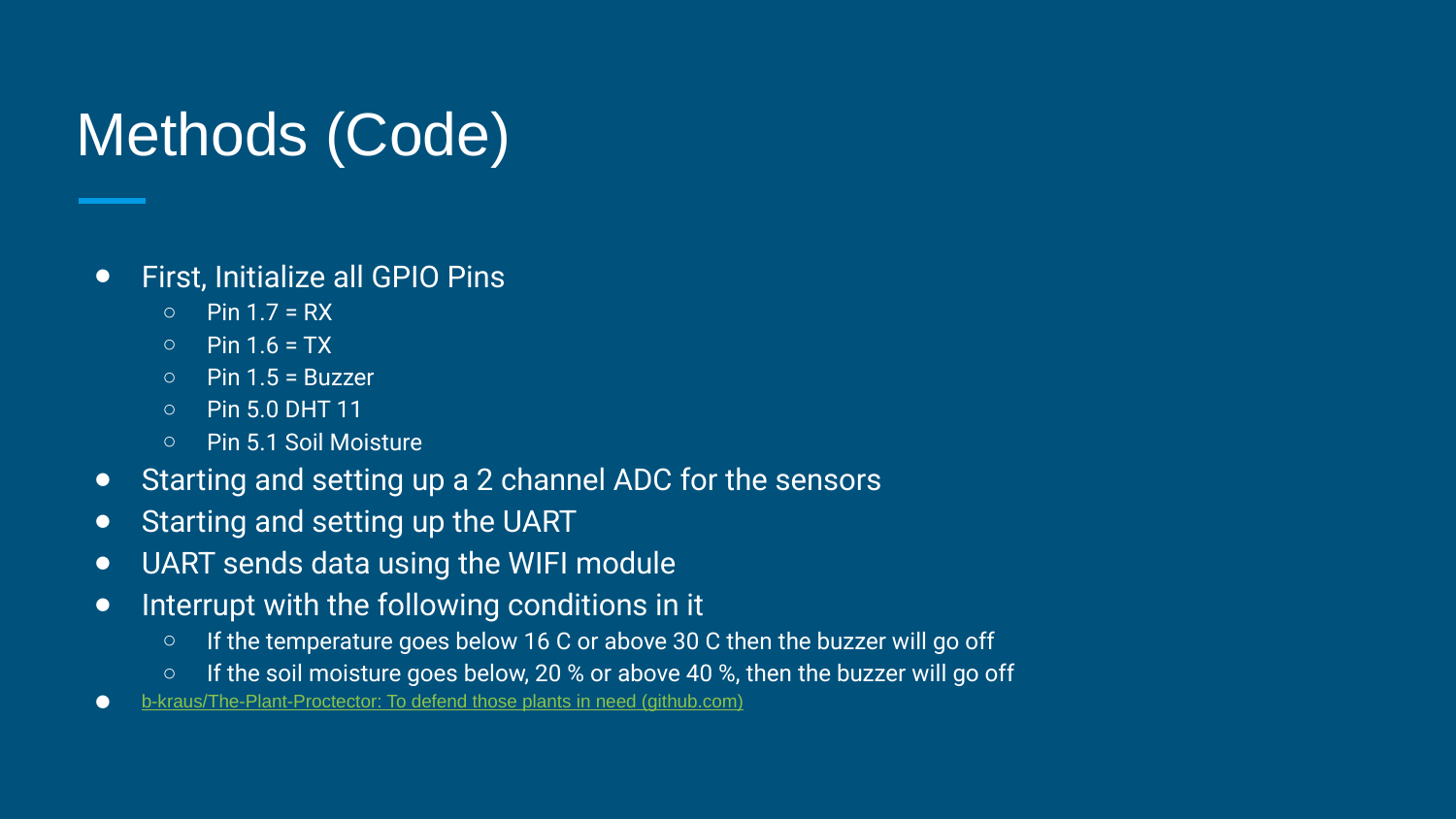

# Methods (Code)
First, Initialize all GPIO Pins
Pin 1.7 = RX
Pin 1.6 = TX
Pin 1.5 = Buzzer
Pin 5.0 DHT 11
Pin 5.1 Soil Moisture
Starting and setting up a 2 channel ADC for the sensors
Starting and setting up the UART
UART sends data using the WIFI module
Interrupt with the following conditions in it
If the temperature goes below 16 C or above 30 C then the buzzer will go off
If the soil moisture goes below, 20 % or above 40 %, then the buzzer will go off
b-kraus/The-Plant-Proctector: To defend those plants in need (github.com)